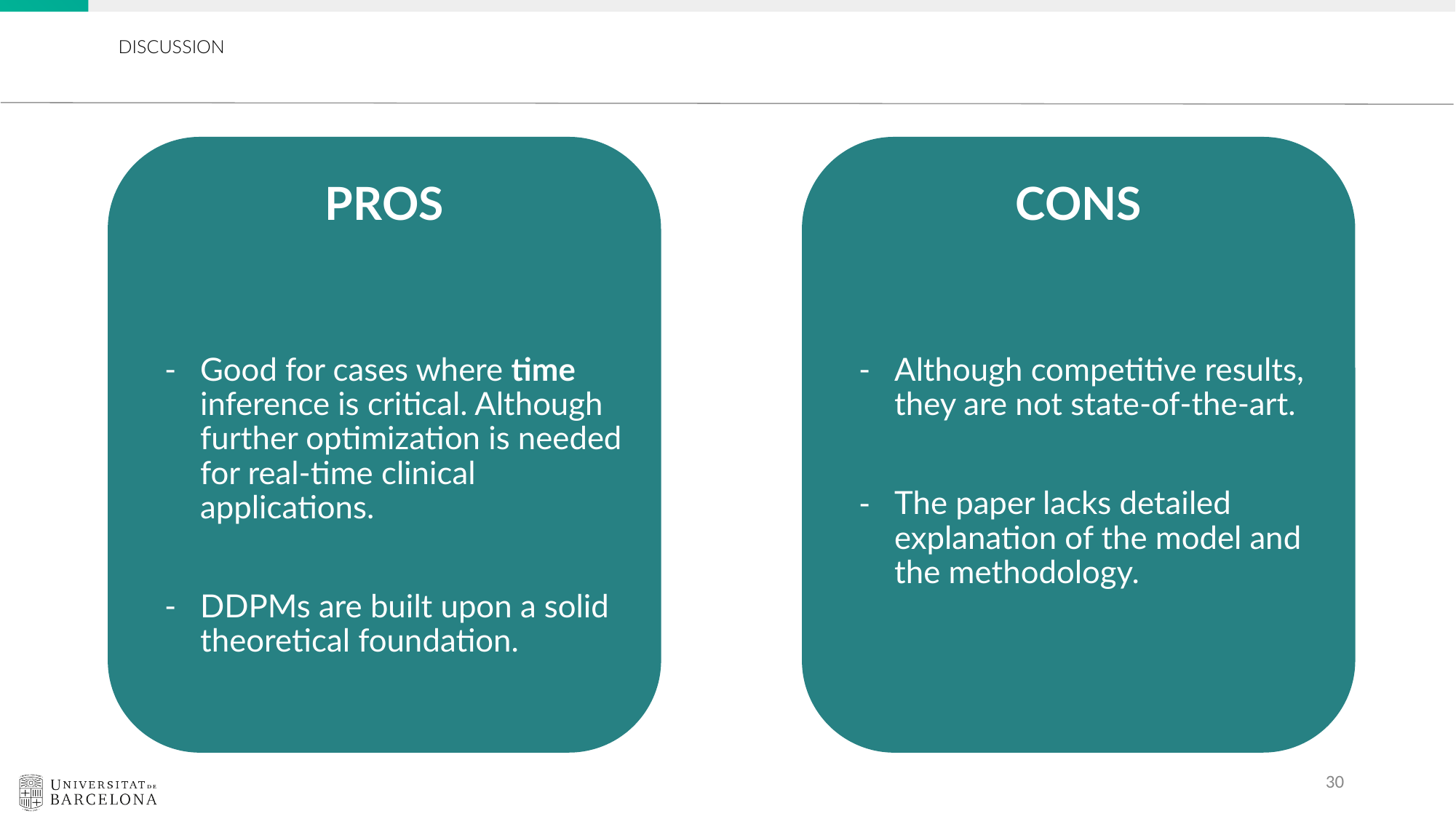

DISCUSSION

PROS

Good for cases where time inference is critical. Although further optimization is needed for real-time clinical applications.

DDPMs are built upon a solid theoretical foundation.
CONS

Although competitive results, they are not state-of-the-art.

The paper lacks detailed explanation of the model and the methodology.

30